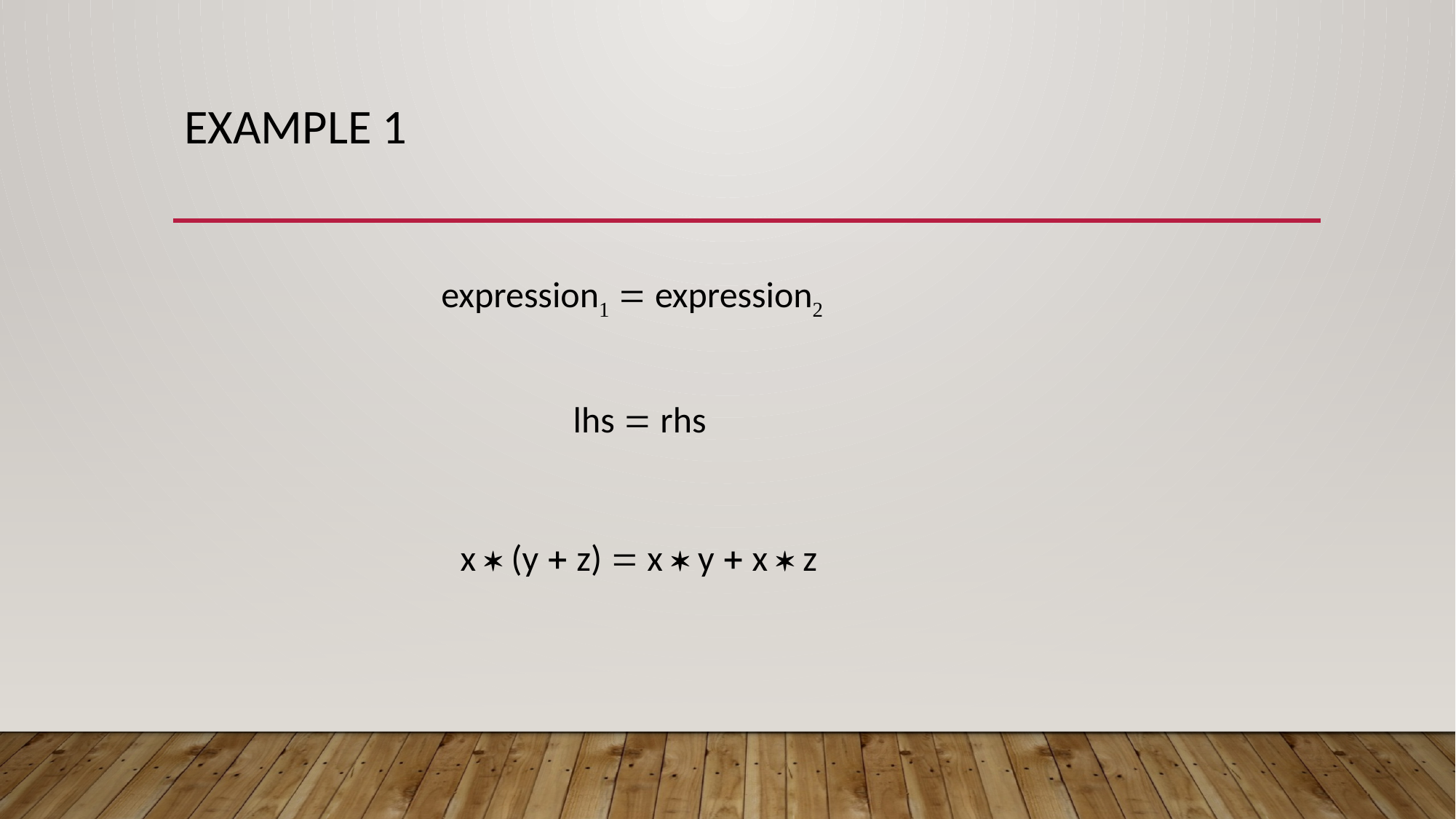

# Example 1
expression1 = expression2
lhs = rhs
x ∗ (y + z) = x ∗ y + x ∗ z